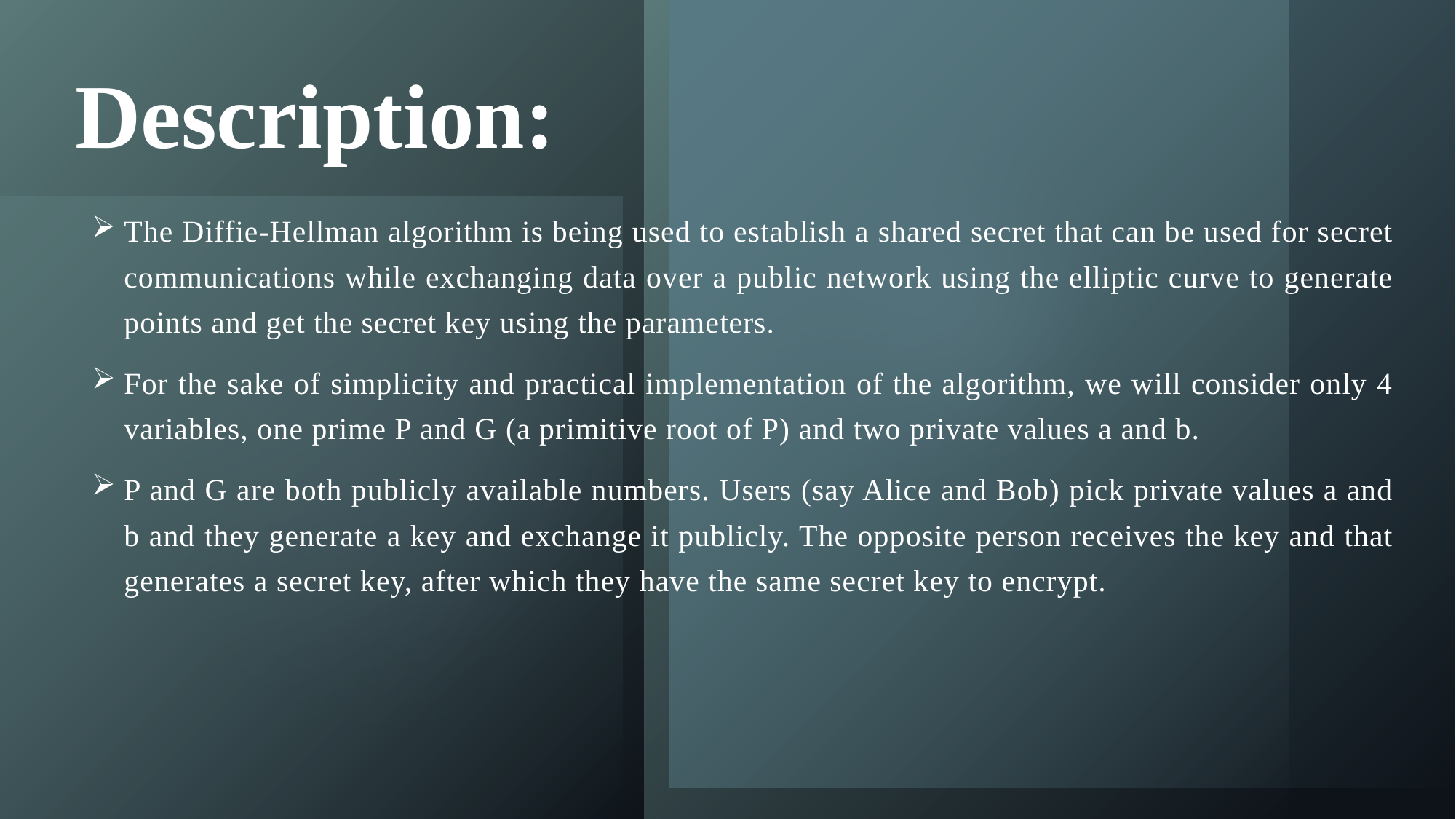

# Description:
The Diffie-Hellman algorithm is being used to establish a shared secret that can be used for secret communications while exchanging data over a public network using the elliptic curve to generate points and get the secret key using the parameters.
For the sake of simplicity and practical implementation of the algorithm, we will consider only 4 variables, one prime P and G (a primitive root of P) and two private values a and b.
P and G are both publicly available numbers. Users (say Alice and Bob) pick private values a and b and they generate a key and exchange it publicly. The opposite person receives the key and that generates a secret key, after which they have the same secret key to encrypt.